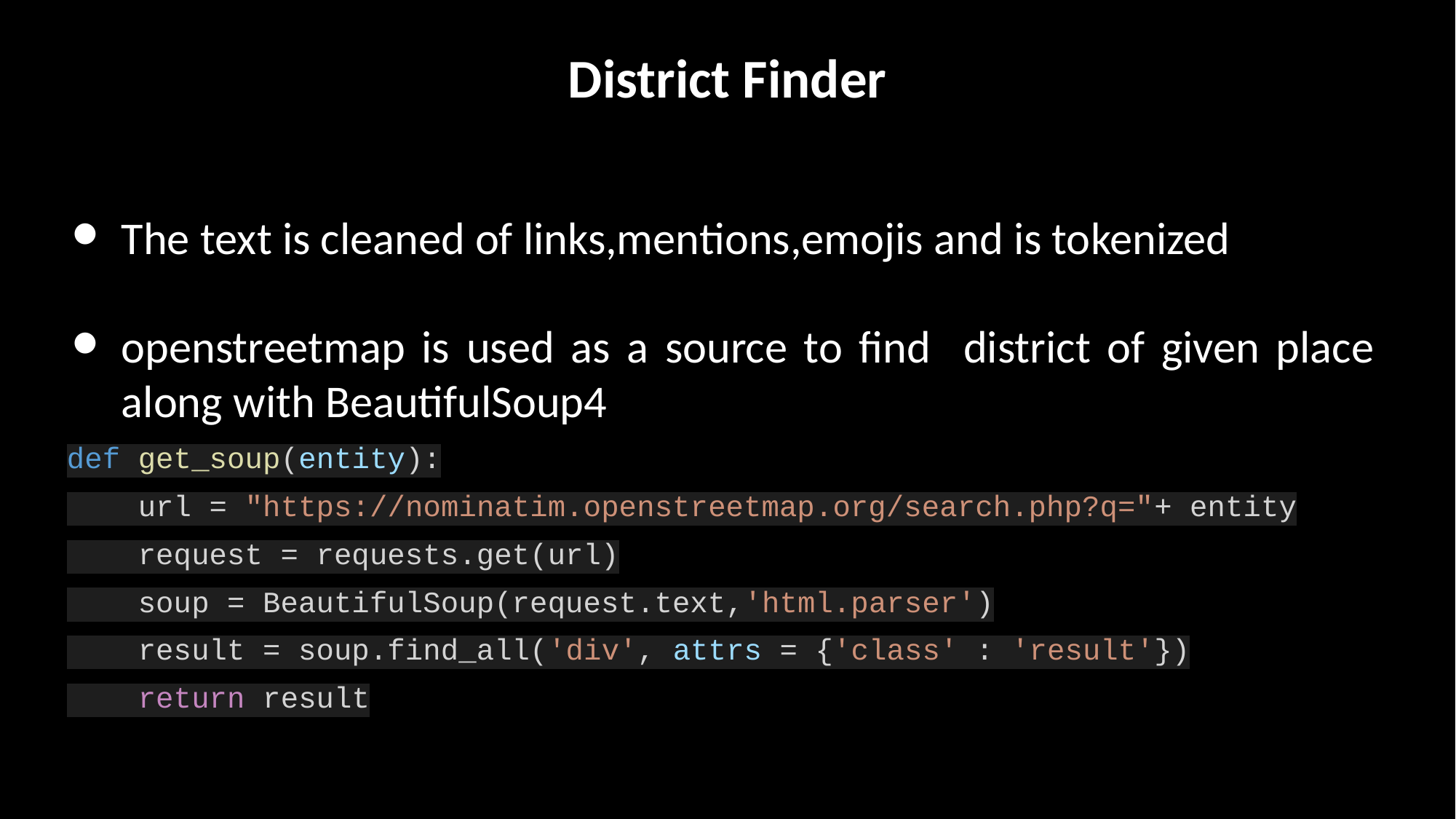

# District Finder

The text is cleaned of links,mentions,emojis and is tokenized

openstreetmap is used as a source to find  district of given place along with BeautifulSoup4
def get_soup(entity):
    url = "https://nominatim.openstreetmap.org/search.php?q="+ entity
    request = requests.get(url)
    soup = BeautifulSoup(request.text,'html.parser')
    result = soup.find_all('div', attrs = {'class' : 'result'})
    return result